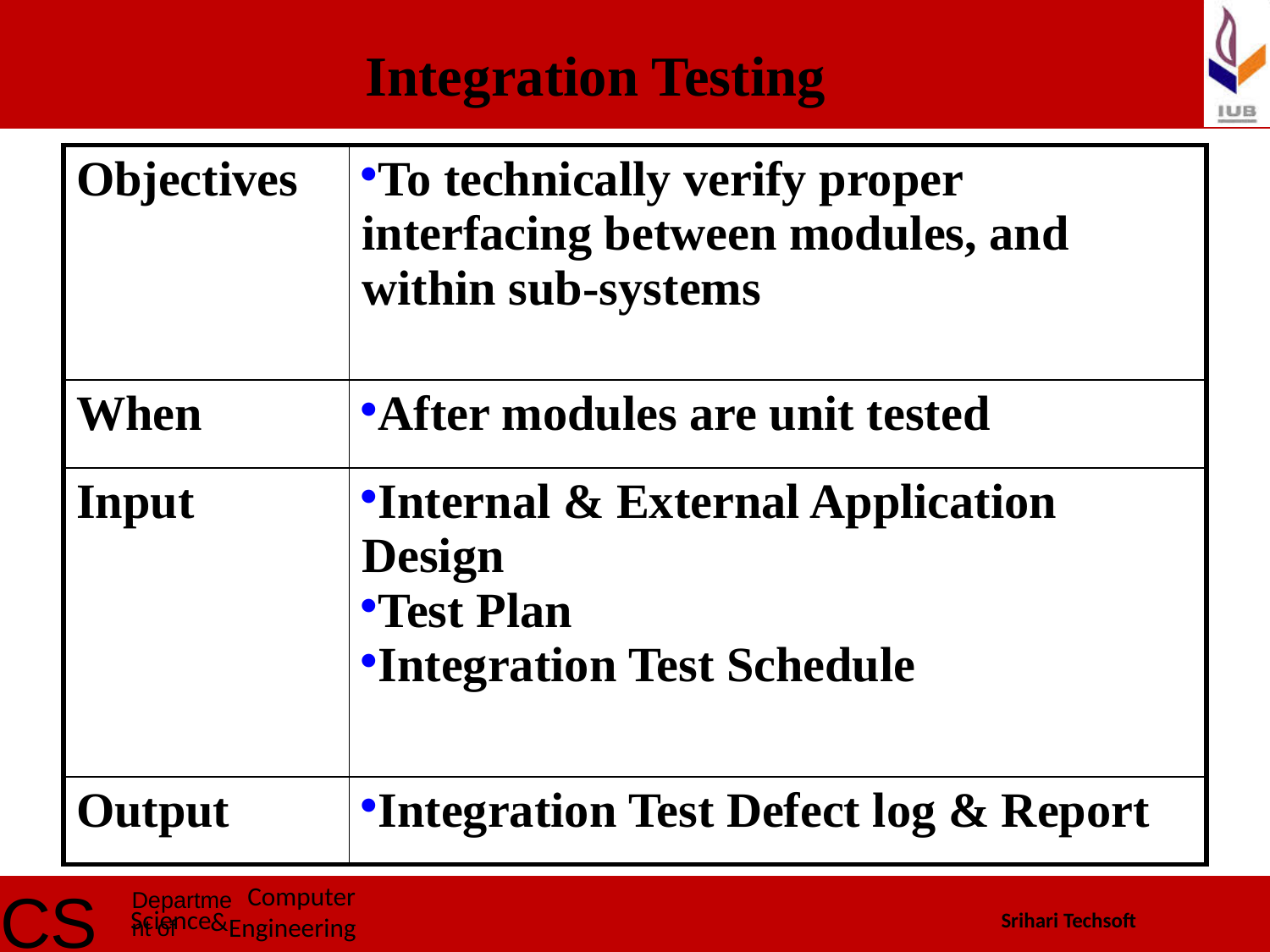

Integration Testing
| Objectives | To technically verify proper interfacing between modules, and within sub-systems |
| --- | --- |
| When | After modules are unit tested |
| Input | Internal & External Application Design Test Plan Integration Test Schedule |
| Output | Integration Test Defect log & Report |
Srihari Techsoft